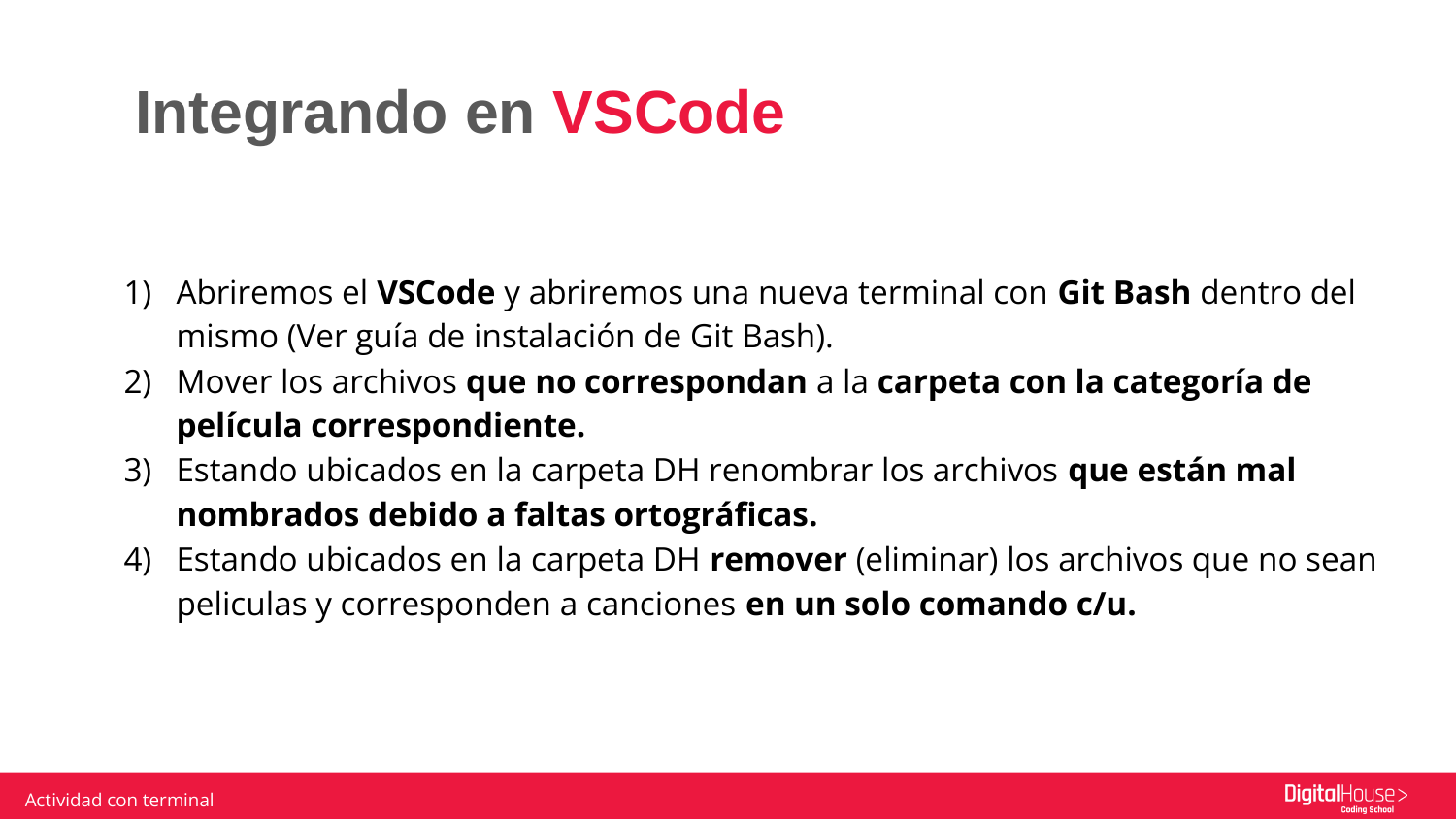

Integrando en VSCode
Abriremos el VSCode y abriremos una nueva terminal con Git Bash dentro del mismo (Ver guía de instalación de Git Bash).
Mover los archivos que no correspondan a la carpeta con la categoría de película correspondiente.
Estando ubicados en la carpeta DH renombrar los archivos que están mal nombrados debido a faltas ortográficas.
Estando ubicados en la carpeta DH remover (eliminar) los archivos que no sean peliculas y corresponden a canciones en un solo comando c/u.